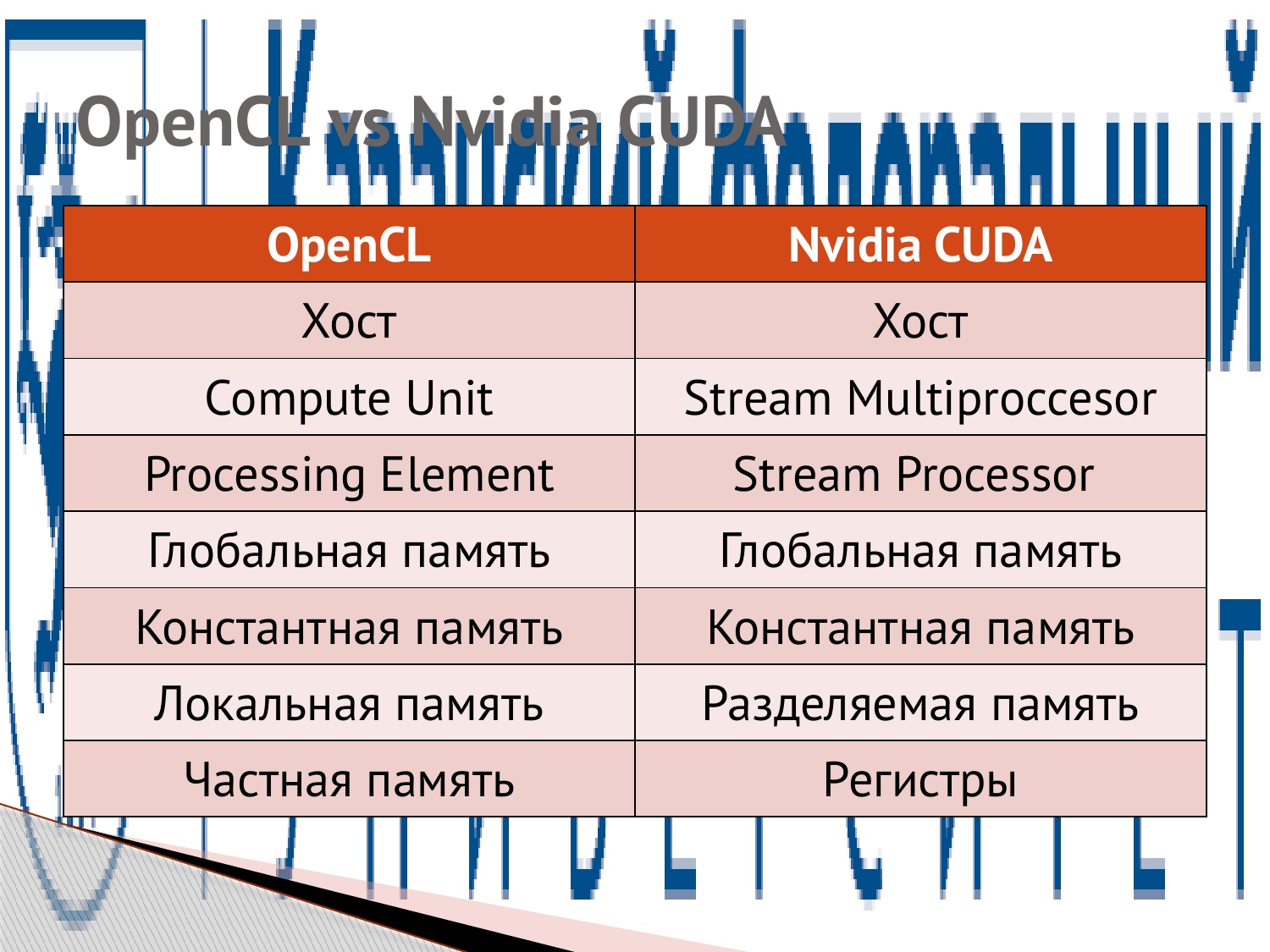

# OpenCL vs Nvidia CUDA
| OpenCL | Nvidia CUDA |
| --- | --- |
| Хост | Хост |
| Compute Unit | Stream Multiproccesor |
| Processing Element | Stream Processor |
| Глобальная память | Глобальная память |
| Константная память | Константная память |
| Локальная память | Разделяемая память |
| Частная память | Регистры |